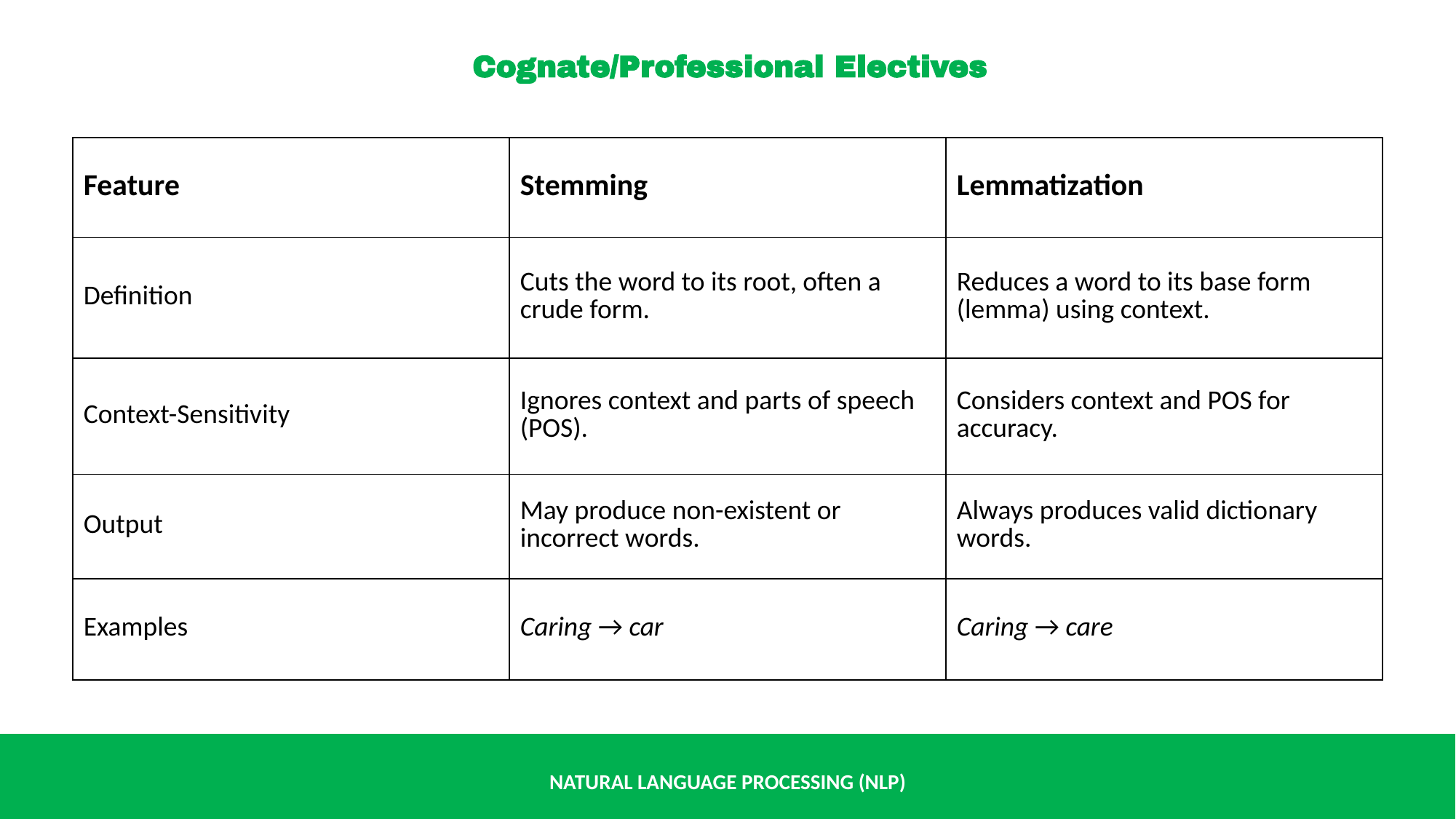

| Feature | Stemming | Lemmatization |
| --- | --- | --- |
| Definition | Cuts the word to its root, often a crude form. | Reduces a word to its base form (lemma) using context. |
| Context-Sensitivity | Ignores context and parts of speech (POS). | Considers context and POS for accuracy. |
| Output | May produce non-existent or incorrect words. | Always produces valid dictionary words. |
| Examples | Caring → car | Caring → care |